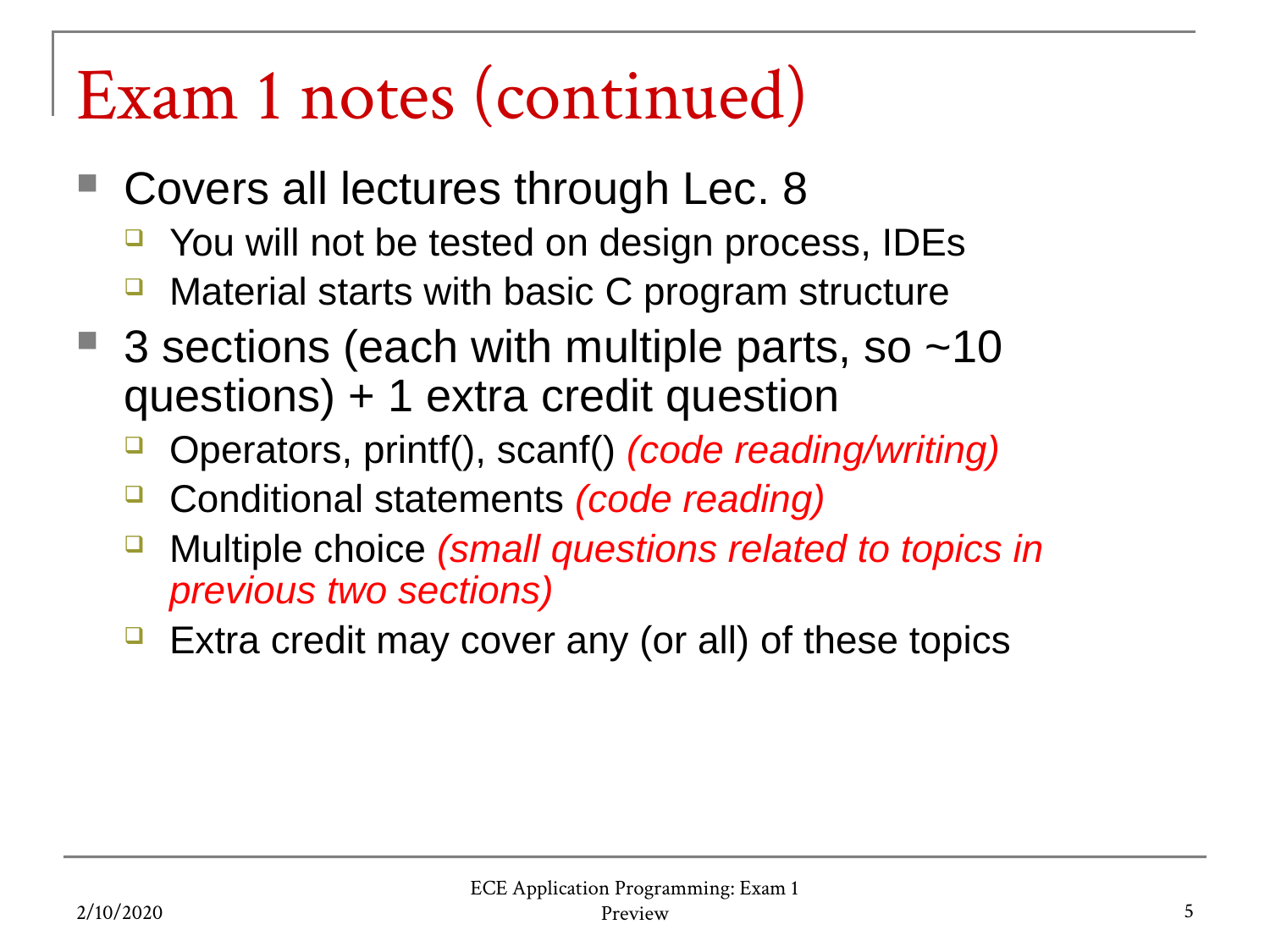

# Exam 1 notes (continued)
Covers all lectures through Lec. 8
You will not be tested on design process, IDEs
Material starts with basic C program structure
3 sections (each with multiple parts, so ~10 questions) + 1 extra credit question
Operators, printf(), scanf() (code reading/writing)
Conditional statements (code reading)
Multiple choice (small questions related to topics in previous two sections)
Extra credit may cover any (or all) of these topics
2/10/2020
5
ECE Application Programming: Exam 1 Preview